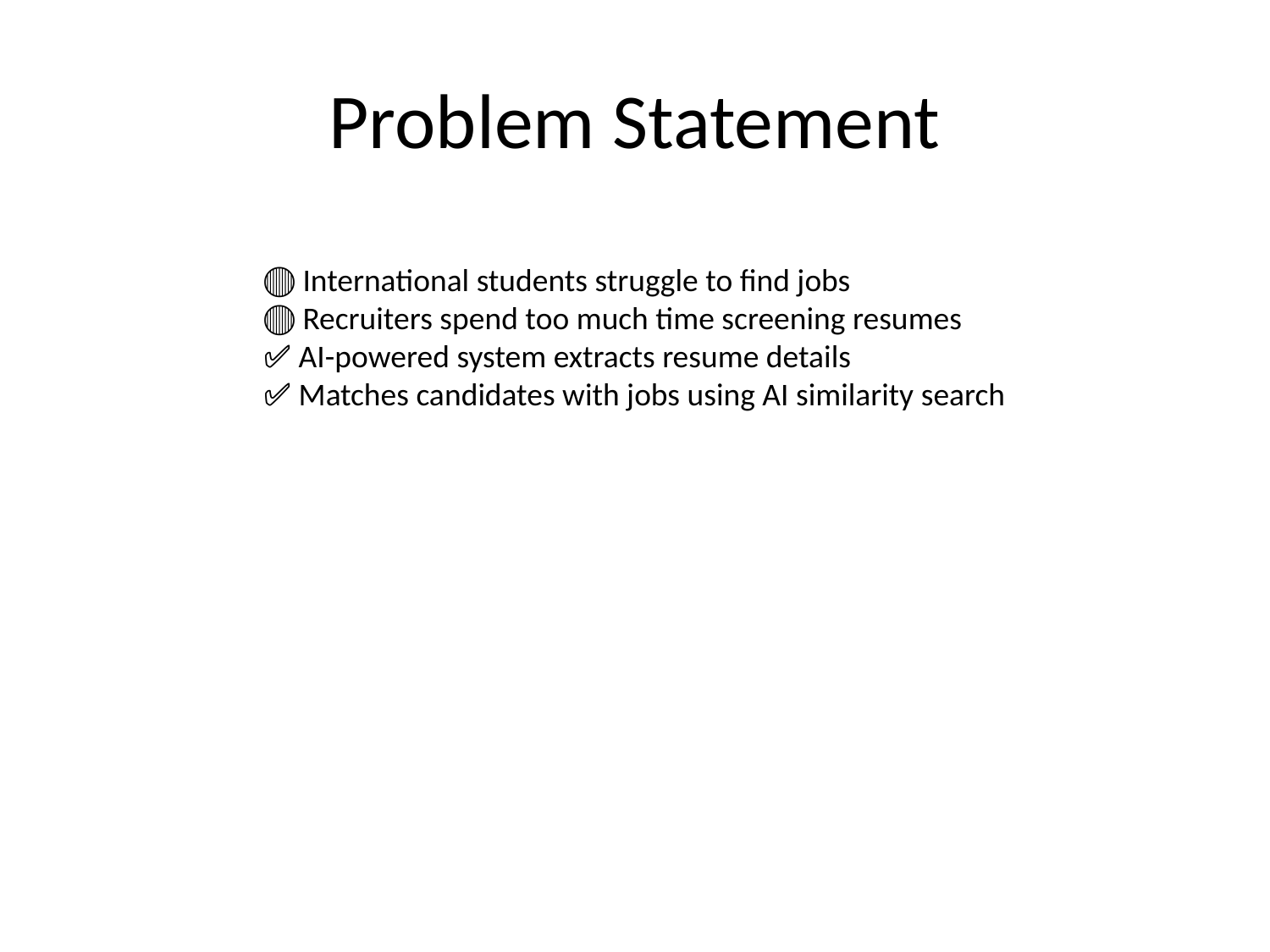

# Problem Statement
🔴 International students struggle to find jobs
🔴 Recruiters spend too much time screening resumes
✅ AI-powered system extracts resume details
✅ Matches candidates with jobs using AI similarity search